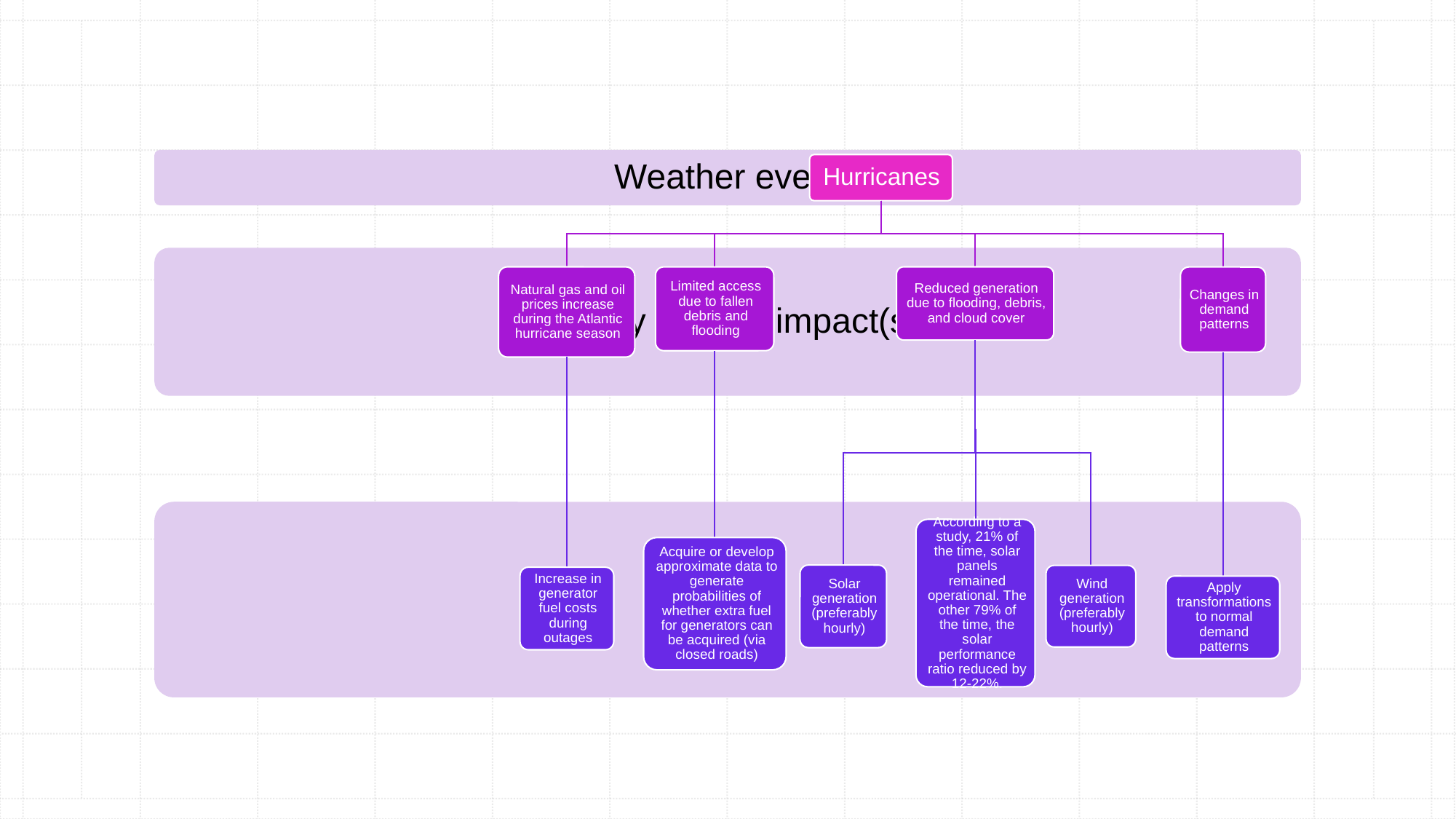

Data
Energy system impact(s)
Weather event
Hurricanes
Natural gas and oil prices increase during the Atlantic hurricane season
Increase in generator fuel costs during outages
Limited access due to fallen debris and flooding
Acquire or develop approximate data to generate probabilities of whether extra fuel for generators can be acquired (via closed roads)
Reduced generation due to flooding, debris, and cloud cover
Solar generation (preferably hourly)
According to a study, 21% of the time, solar panels remained operational. The other 79% of the time, the solar performance ratio reduced by 12-22%.
Wind generation (preferably hourly)
Changes in demand patterns
Apply transformations to normal demand patterns